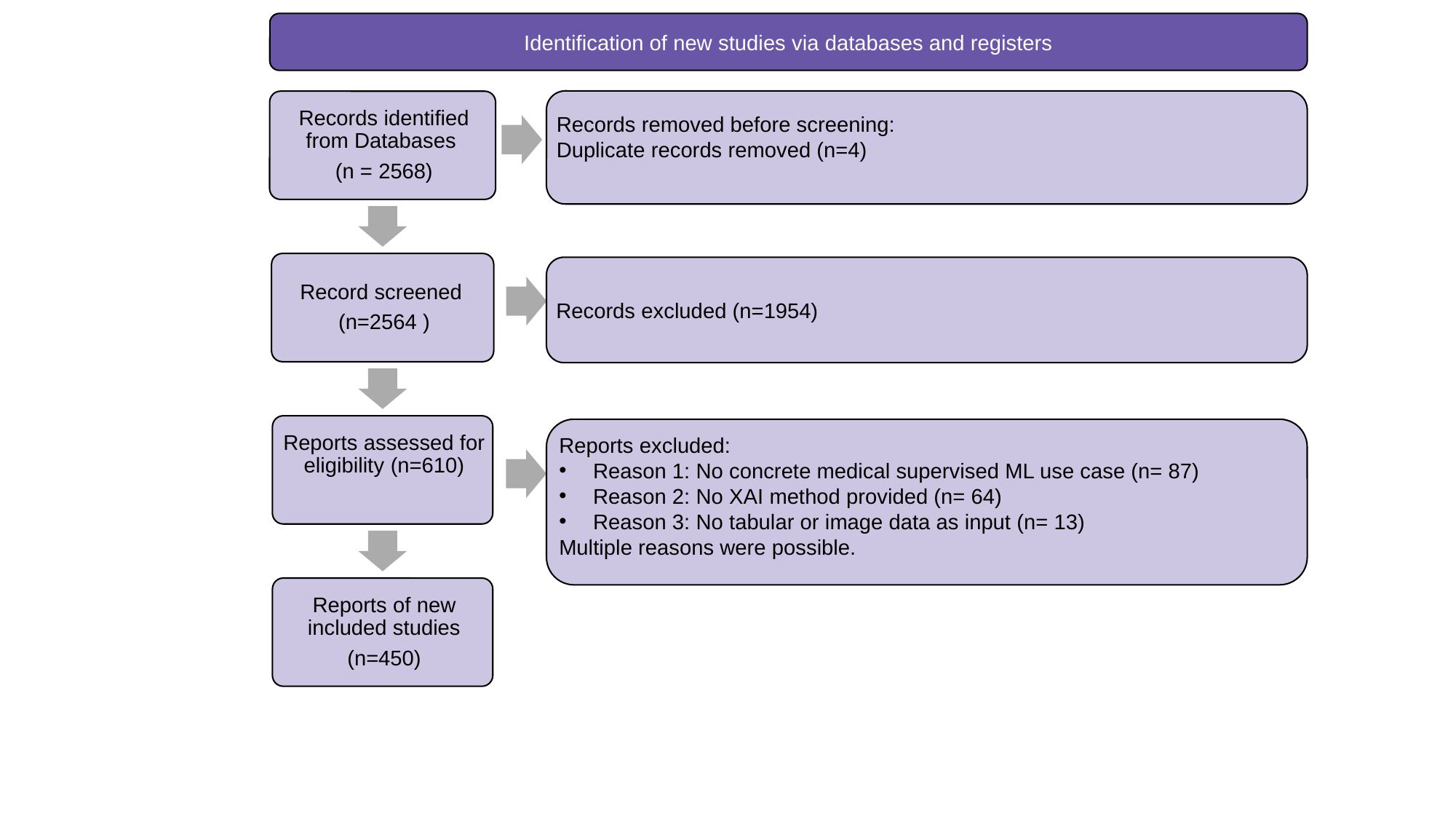

Identification of new studies via databases and registers
Records identified from Databases
(n = 2568)

Record screened
(n=2564 )

Reports assessed for eligibility (n=610)

Reports of new included studies
(n=450)
Records removed before screening:
Duplicate records removed (n=4)

Records excluded (n=1954)

Reports excluded:
Reason 1: No concrete medical supervised ML use case (n= 87)
Reason 2: No XAI method provided (n= 64)
Reason 3: No tabular or image data as input (n= 13)
Multiple reasons were possible.